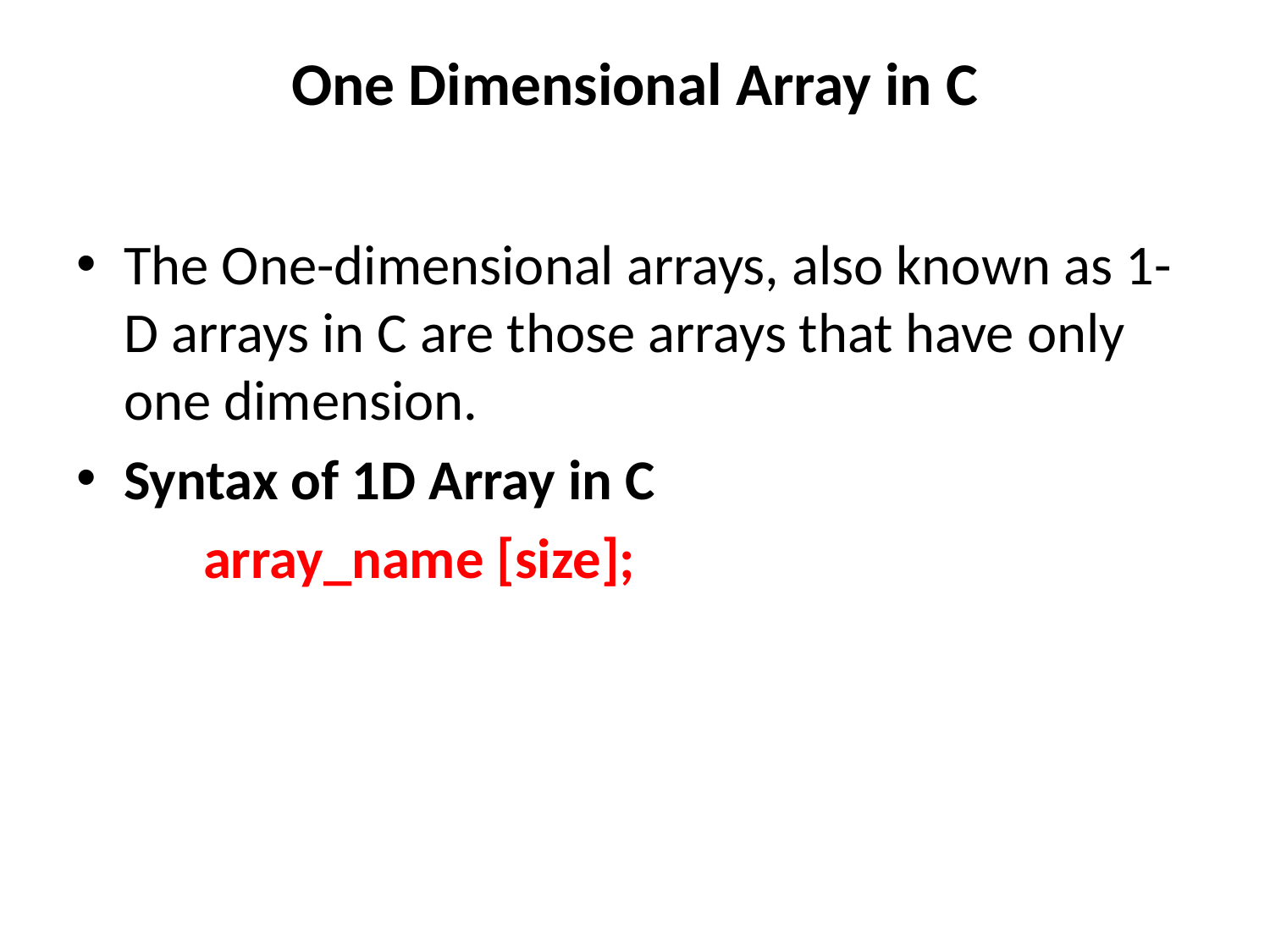

# One Dimensional Array in C
The One-dimensional arrays, also known as 1-D arrays in C are those arrays that have only one dimension.
Syntax of 1D Array in C
	array_name [size];